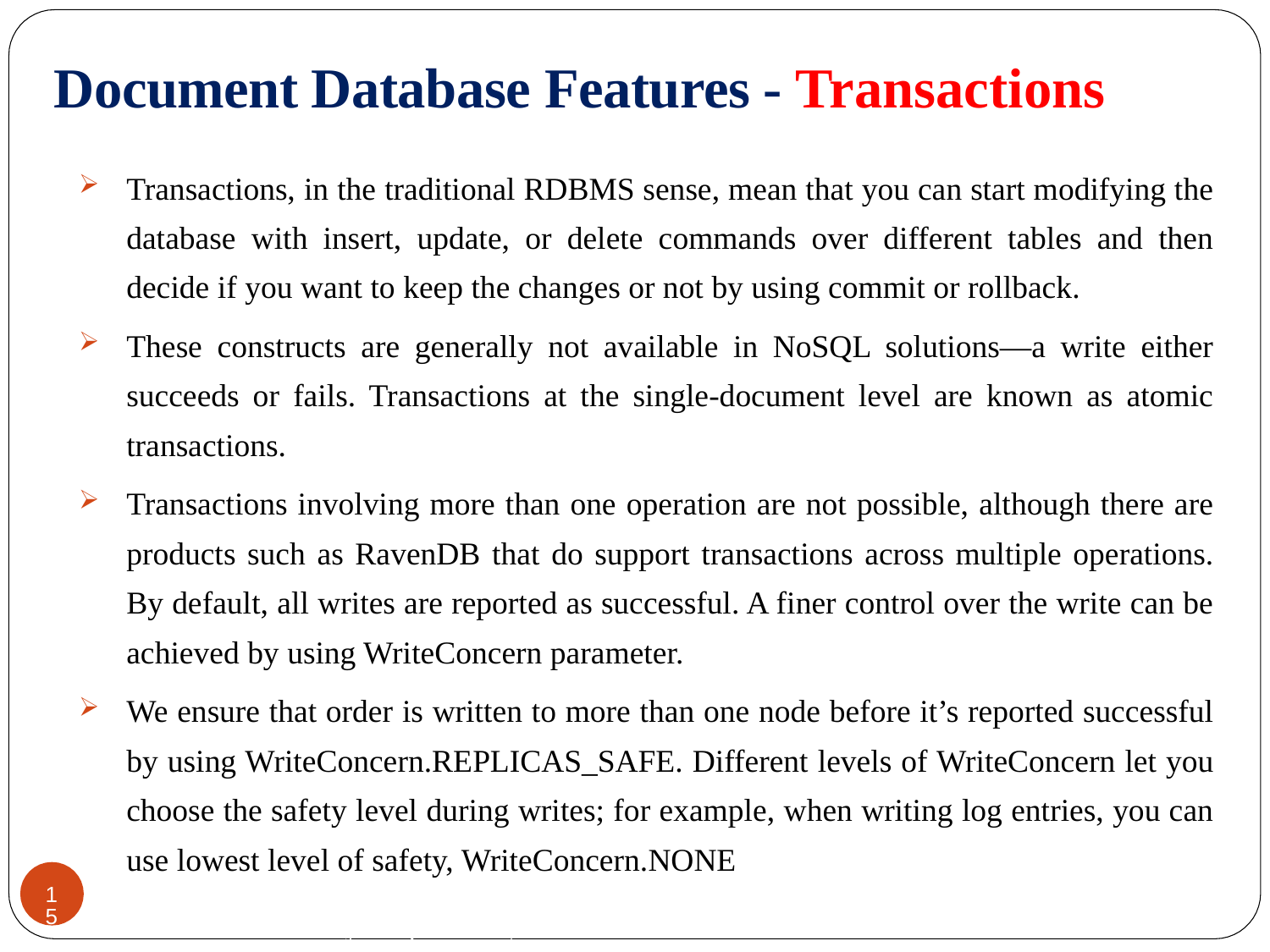

# Document Database Features - Transactions
Transactions, in the traditional RDBMS sense, mean that you can start modifying the database with insert, update, or delete commands over different tables and then decide if you want to keep the changes or not by using commit or rollback.
These constructs are generally not available in NoSQL solutions—a write either succeeds or fails. Transactions at the single-document level are known as atomic transactions.
Transactions involving more than one operation are not possible, although there are products such as RavenDB that do support transactions across multiple operations. By default, all writes are reported as successful. A finer control over the write can be achieved by using WriteConcern parameter.
We ensure that order is written to more than one node before it’s reported successful by using WriteConcern.REPLICAS_SAFE. Different levels of WriteConcern let you choose the safety level during writes; for example, when writing log entries, you can use lowest level of safety, WriteConcern.NONE

15
CREDITS: Jimmy Lin (University of Maryland)